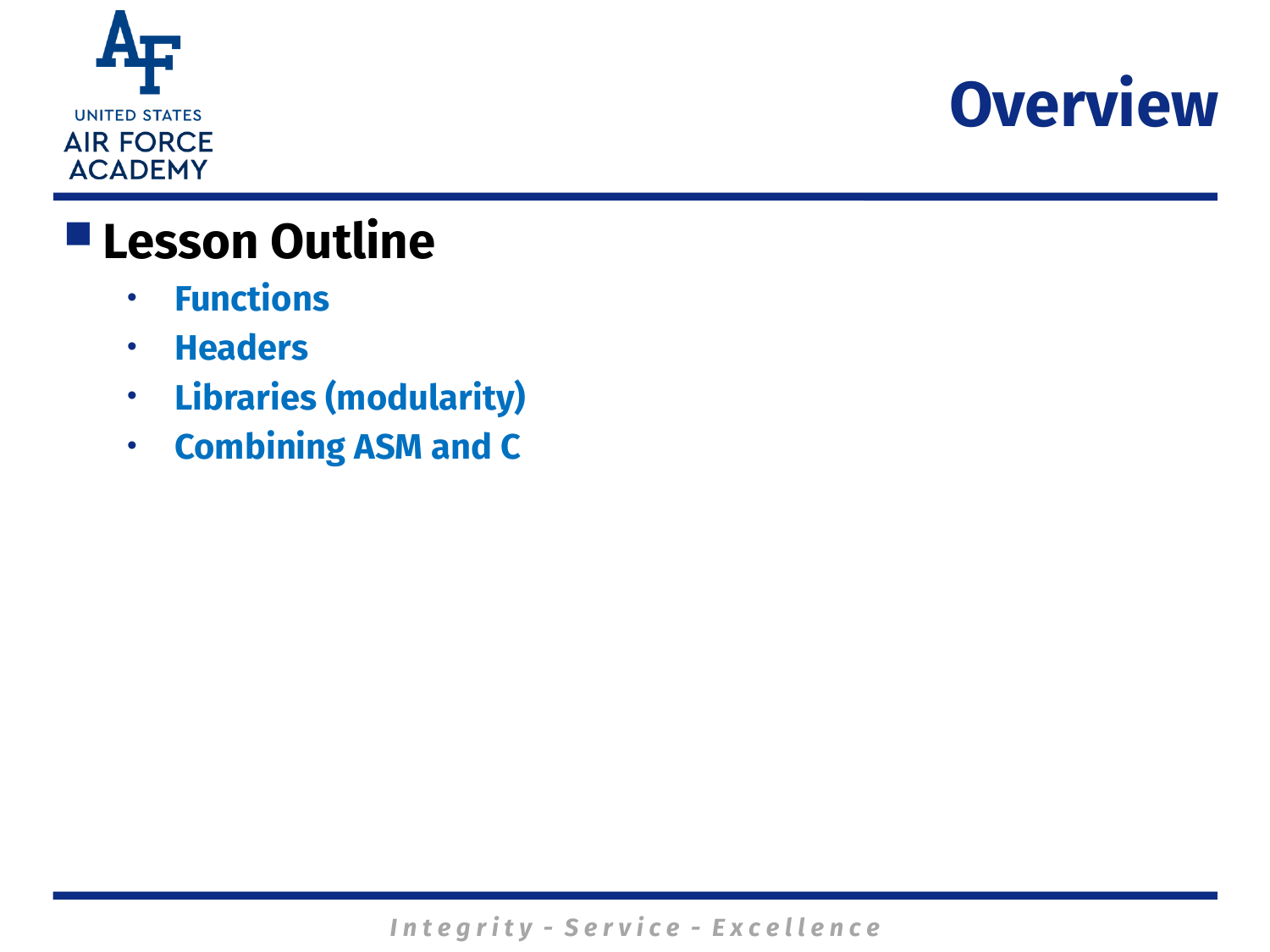

# Overview
Lesson Outline
Functions
Headers
Libraries (modularity)
Combining ASM and C